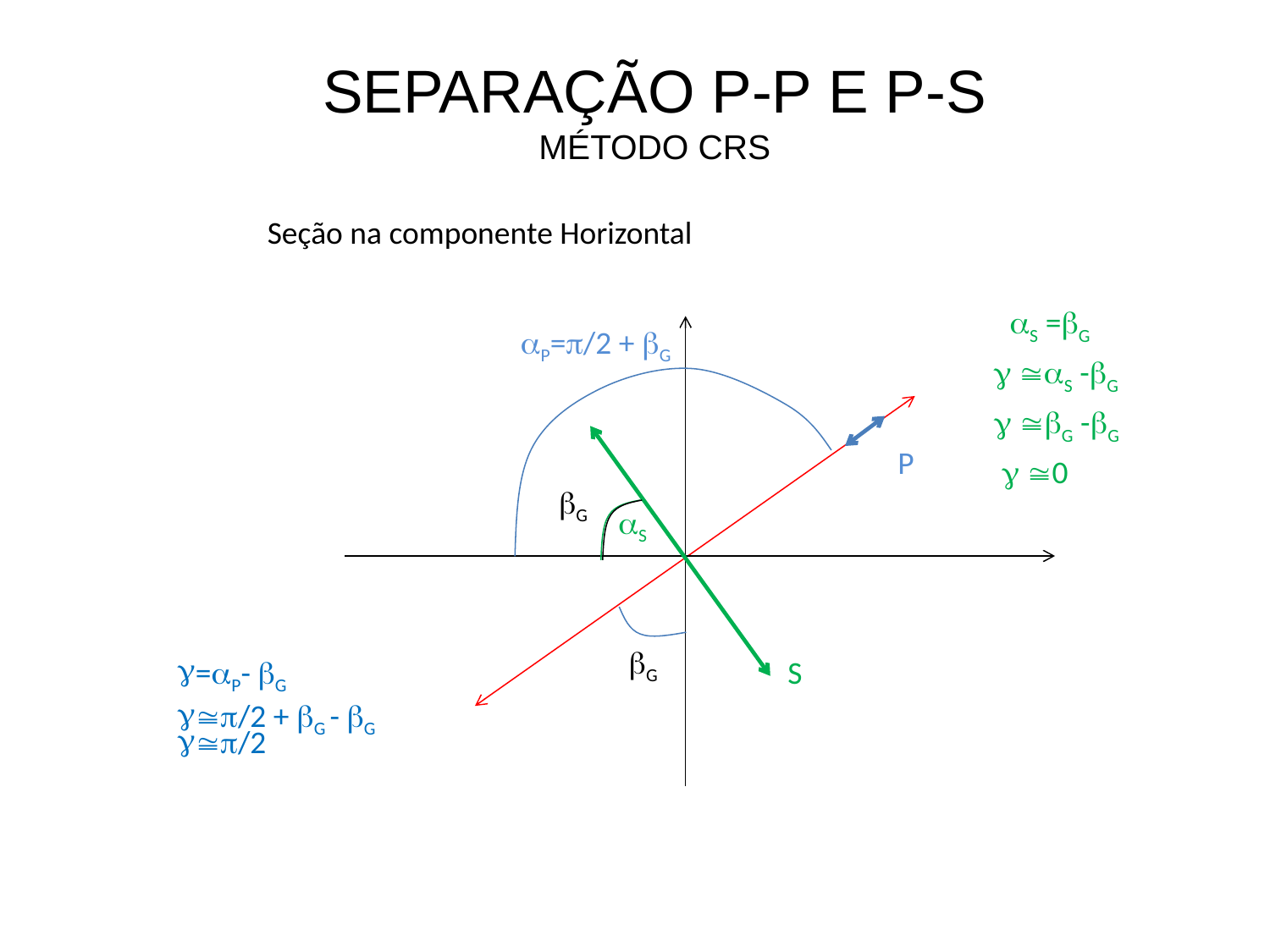

SEPARAÇÃO P-P E P-S
MÉTODO CRS

Seção na componente Horizontal
αS =βG
αP=π/2 + βG
γ ≅αS -βG

γ ≅βG -βG
P
γ ≅0
βG
αS

βG
=αP- βG
≅π/2 + βG - βG

S
≅π/2